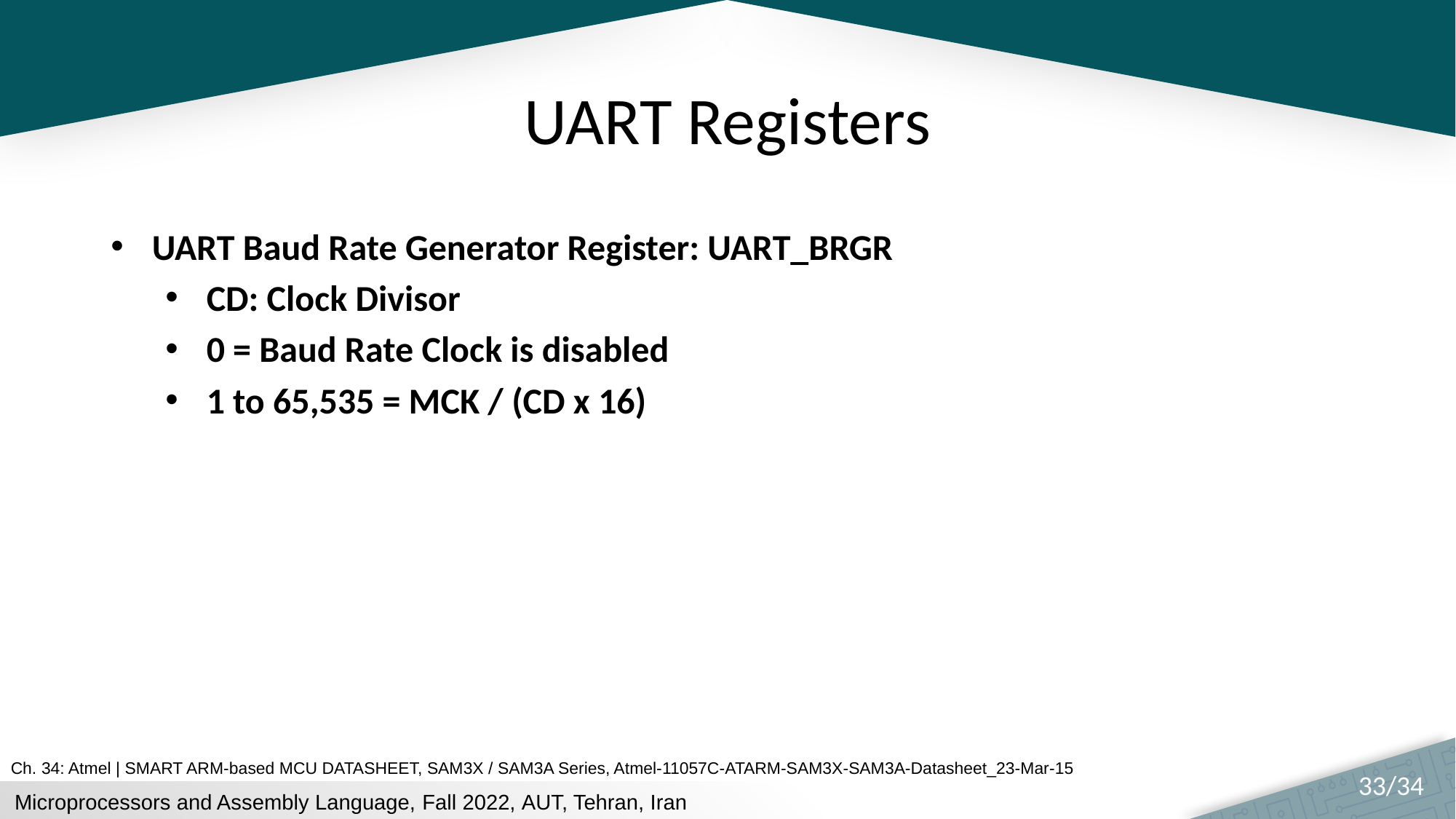

# UART Registers
UART Baud Rate Generator Register: UART_BRGR
CD: Clock Divisor
0 = Baud Rate Clock is disabled
1 to 65,535 = MCK / (CD x 16)
Ch. 34: Atmel | SMART ARM-based MCU DATASHEET, SAM3X / SAM3A Series, Atmel-11057C-ATARM-SAM3X-SAM3A-Datasheet_23-Mar-15
33/34